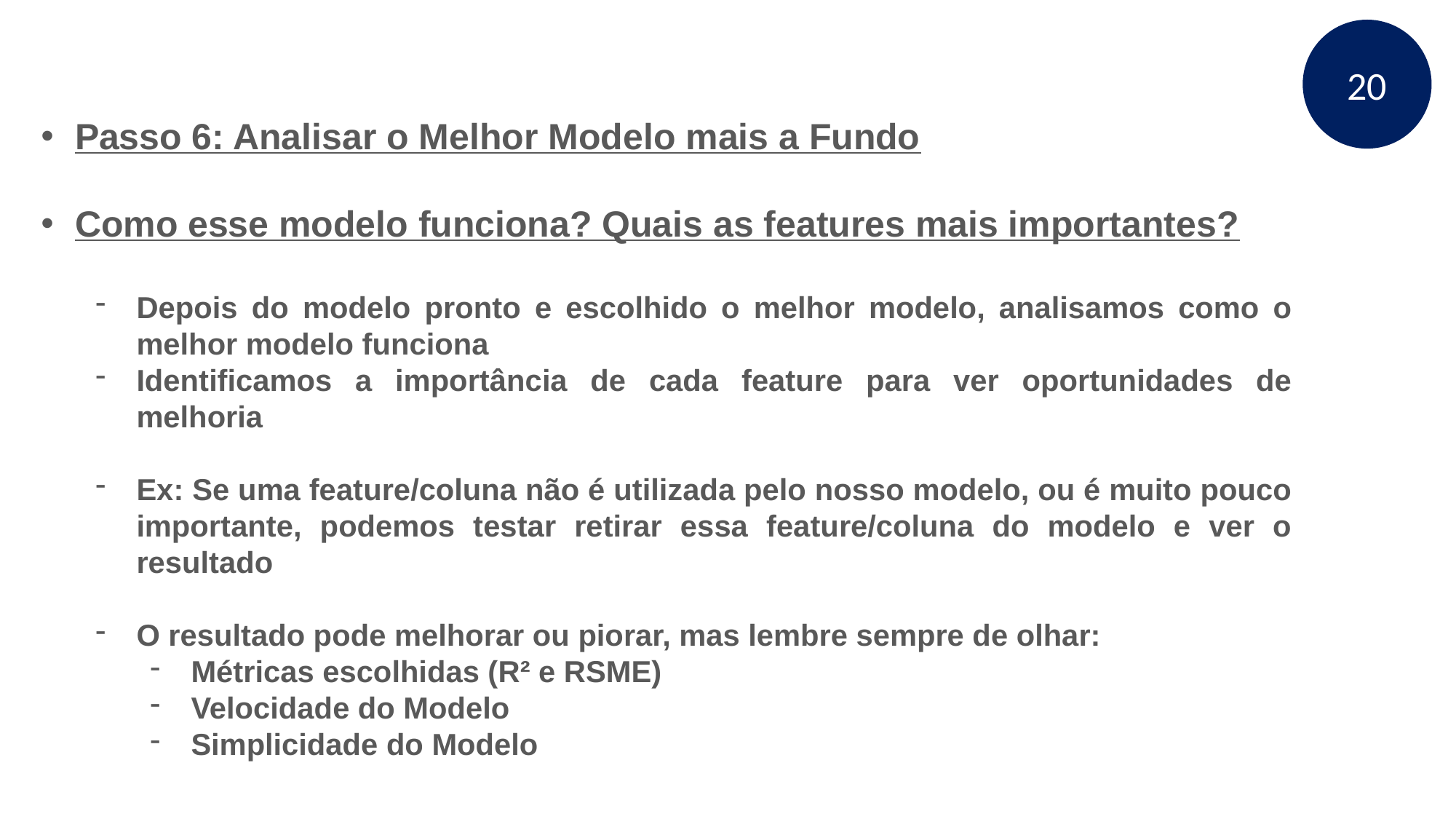

20
Passo 6: Analisar o Melhor Modelo mais a Fundo

Como esse modelo funciona? Quais as features mais importantes?

Depois do modelo pronto e escolhido o melhor modelo, analisamos como o melhor modelo funciona
Identificamos a importância de cada feature para ver oportunidades de melhoria

Ex: Se uma feature/coluna não é utilizada pelo nosso modelo, ou é muito pouco importante, podemos testar retirar essa feature/coluna do modelo e ver o resultado

O resultado pode melhorar ou piorar, mas lembre sempre de olhar:
Métricas escolhidas (R² e RSME)
Velocidade do Modelo
Simplicidade do Modelo